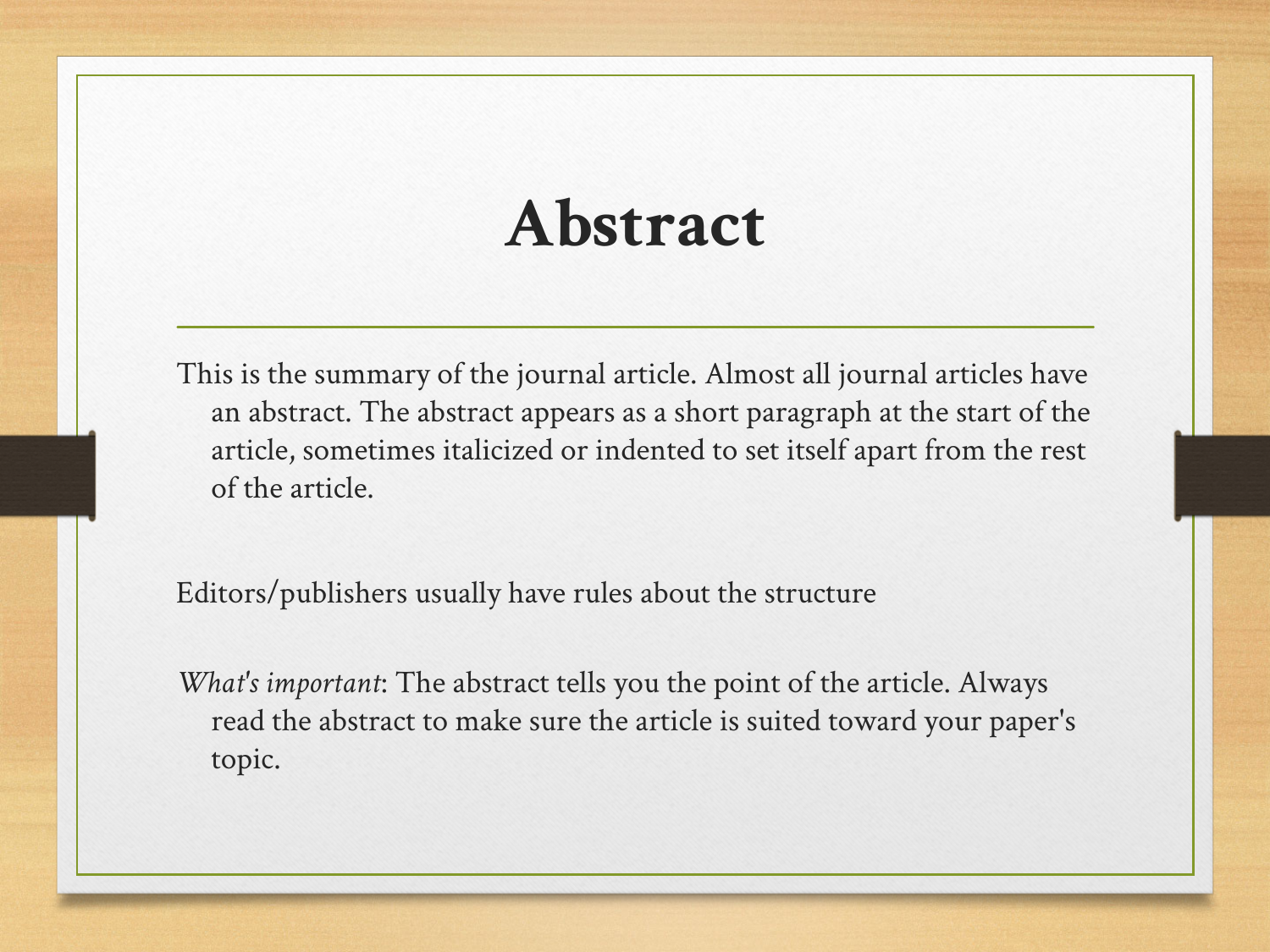

# Abstract
This is the summary of the journal article. Almost all journal articles have an abstract. The abstract appears as a short paragraph at the start of the article, sometimes italicized or indented to set itself apart from the rest of the article.

Editors/publishers usually have rules about the structure
What's important: The abstract tells you the point of the article. Always read the abstract to make sure the article is suited toward your paper's topic.